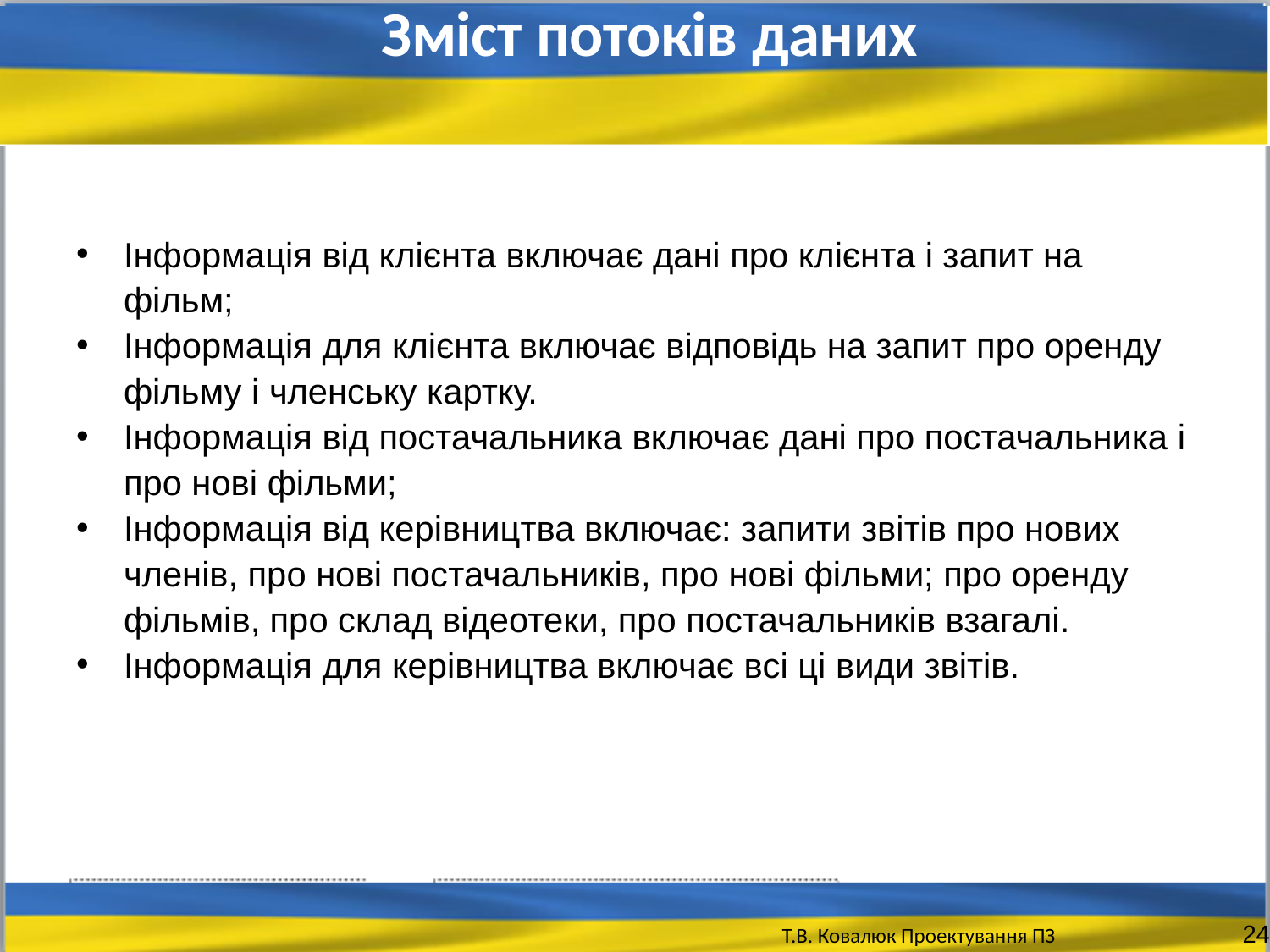

Зміст потоків даних
Інформація від клієнта включає дані про клієнта і запит на фільм;
Інформація для клієнта включає відповідь на запит про оренду фільму і членську картку.
Інформація від постачальника включає дані про постачальника і про нові фільми;
Інформація від керівництва включає: запити звітів про нових членів, про нові постачальників, про нові фільми; про оренду фільмів, про склад відеотеки, про постачальників взагалі.
Інформація для керівництва включає всі ці види звітів.
24